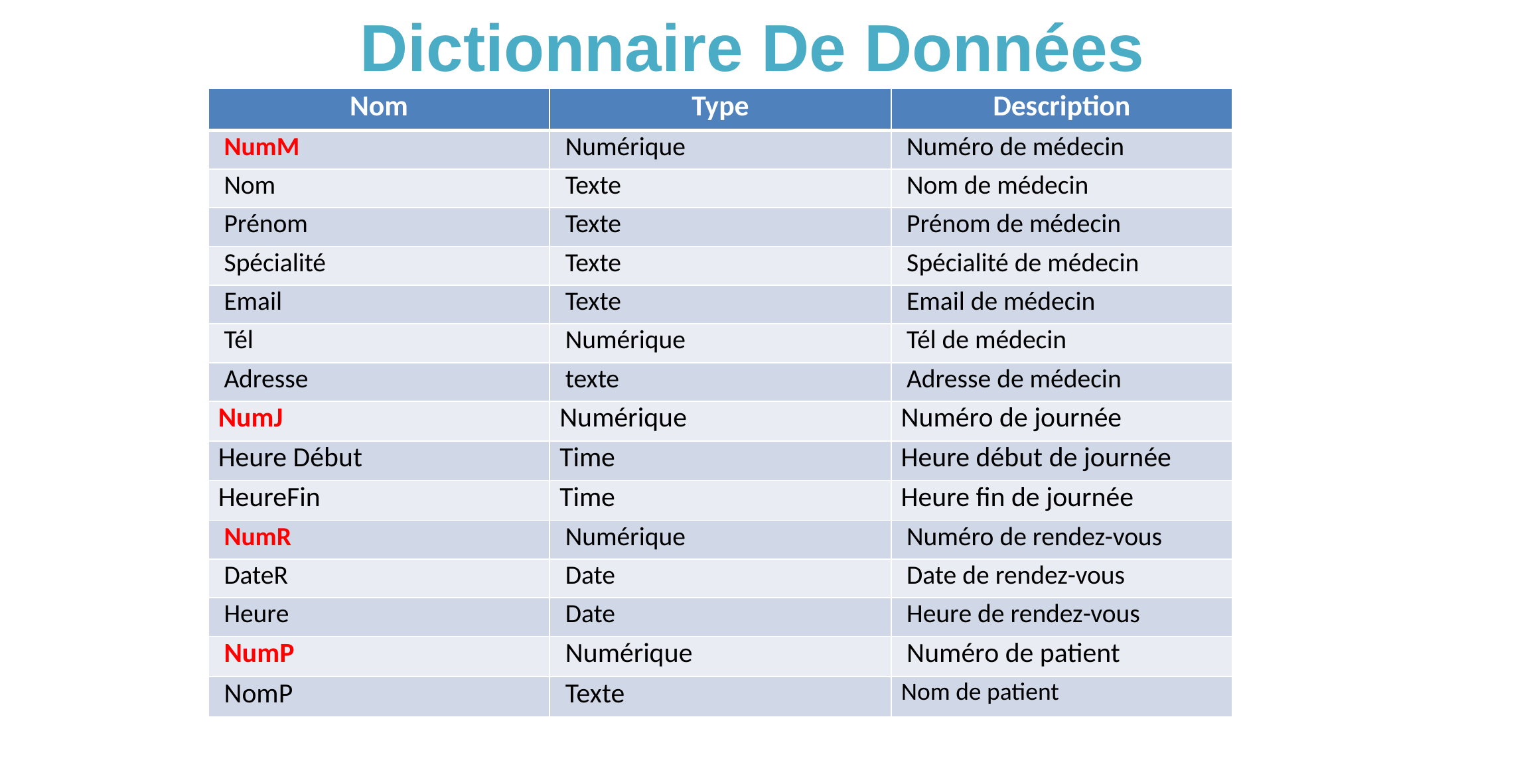

Dictionnaire De Données
| Nom | Type | Description |
| --- | --- | --- |
| NumM | Numérique | Numéro de médecin |
| Nom | Texte | Nom de médecin |
| Prénom | Texte | Prénom de médecin |
| Spécialité | Texte | Spécialité de médecin |
| Email | Texte | Email de médecin |
| Tél | Numérique | Tél de médecin |
| Adresse | texte | Adresse de médecin |
| NumJ | Numérique | Numéro de journée |
| Heure Début | Time | Heure début de journée |
| HeureFin | Time | Heure fin de journée |
| NumR | Numérique | Numéro de rendez-vous |
| DateR | Date | Date de rendez-vous |
| Heure | Date | Heure de rendez-vous |
| NumP | Numérique | Numéro de patient |
| NomP | Texte | Nom de patient |